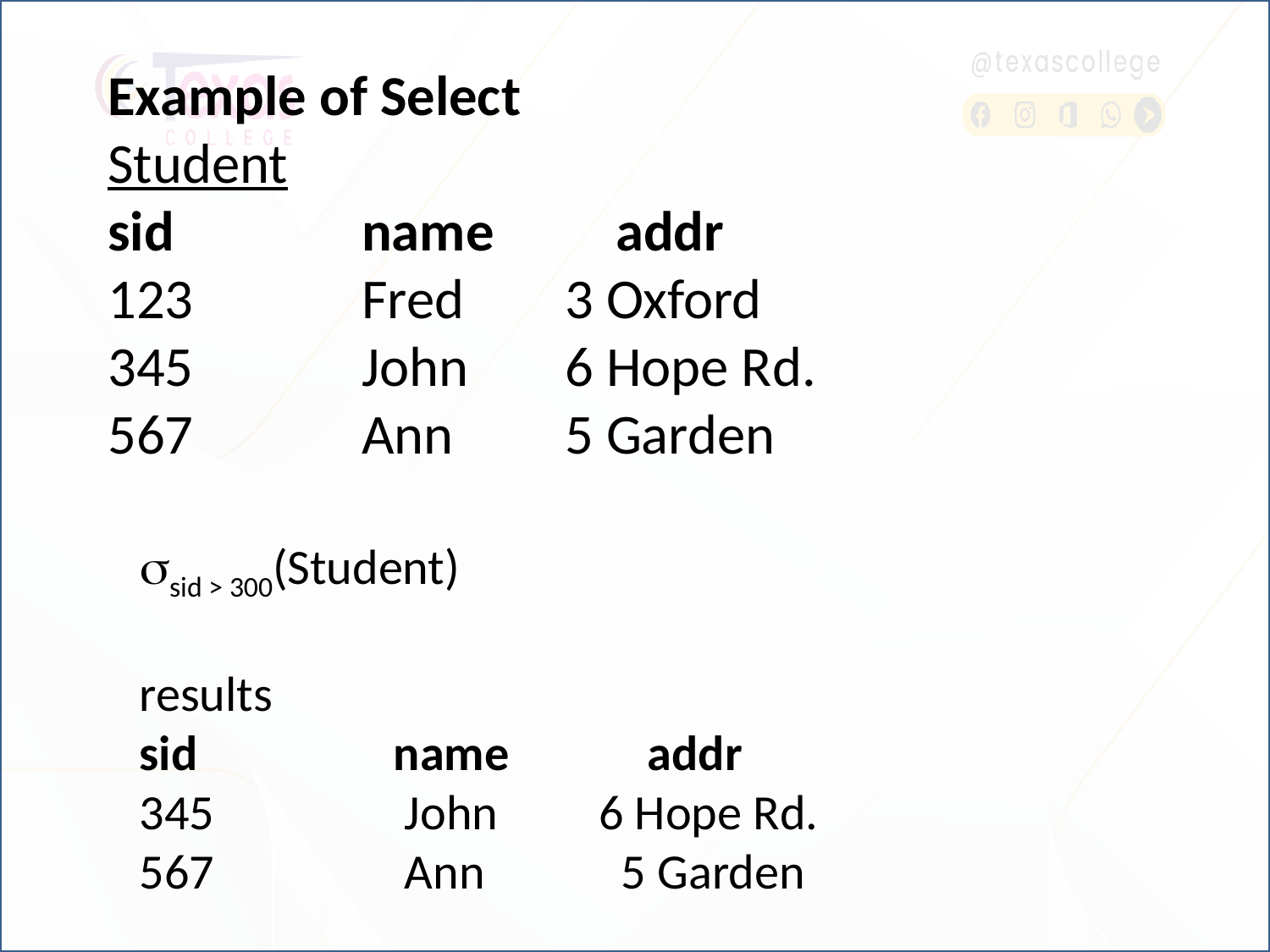

Example of Select
Student
sid 		name 	addr
123 		Fred 	      3 Oxford
345 		John 	      6 Hope Rd.
567 		Ann 	      5 Garden
σsid > 300(Student)

results
sid 		name 	addr
345 		 John         6 Hope Rd.
567 		 Ann 	         5 Garden